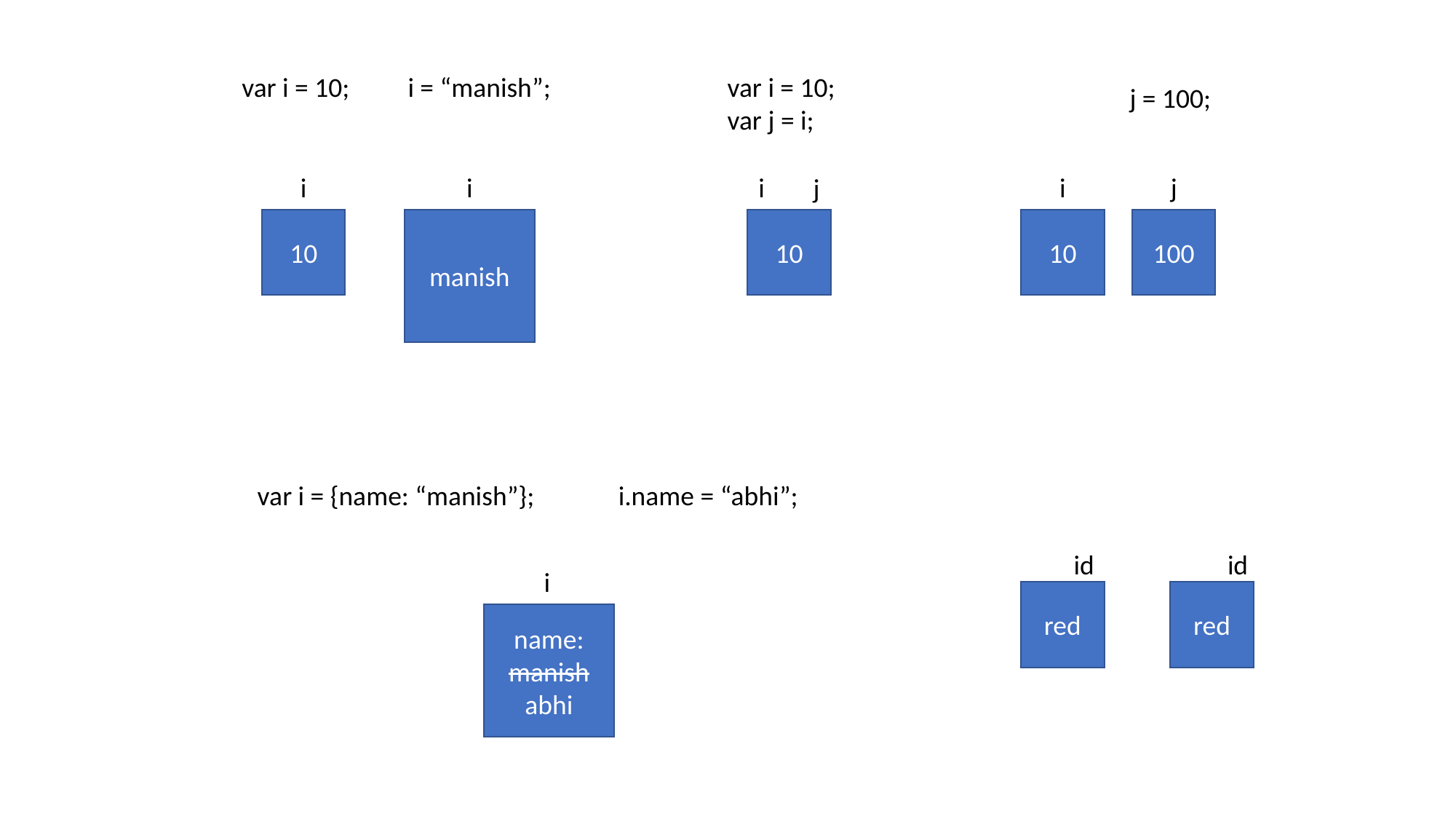

i = “manish”;
var i = 10;
var i = 10;
var j = i;
j = 100;
i
j
i
i
i
j
manish
10
100
10
10
var i = {name: “manish”};
i.name = “abhi”;
id
id
i
red
red
name: manish
abhi